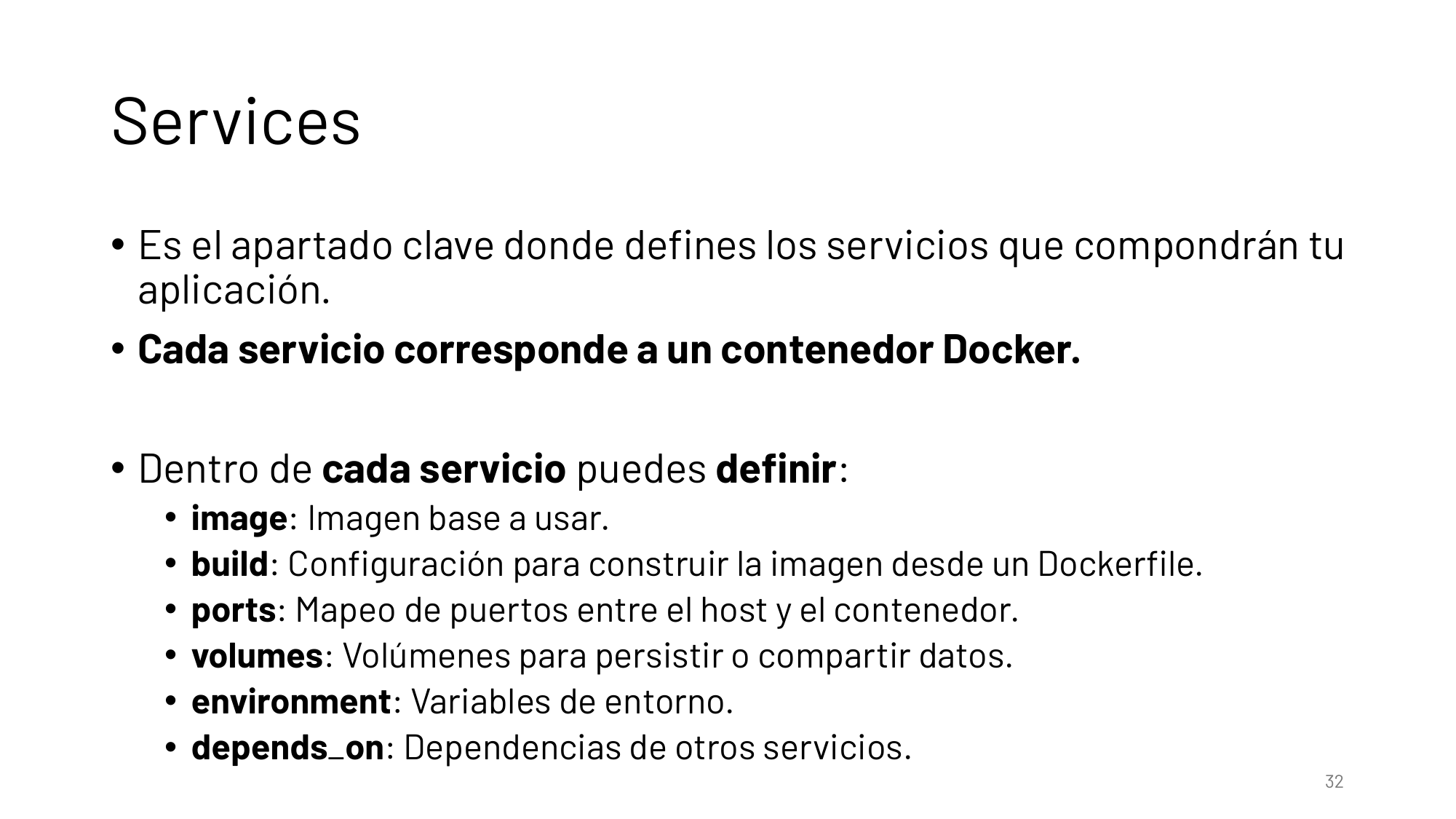

# Services
Es el apartado clave donde defines los servicios que compondrán tu aplicación.
Cada servicio corresponde a un contenedor Docker.

Dentro de cada servicio puedes definir:
image: Imagen base a usar.
build: Configuración para construir la imagen desde un Dockerfile.
ports: Mapeo de puertos entre el host y el contenedor.
volumes: Volúmenes para persistir o compartir datos.
environment: Variables de entorno.
depends_on: Dependencias de otros servicios.
32